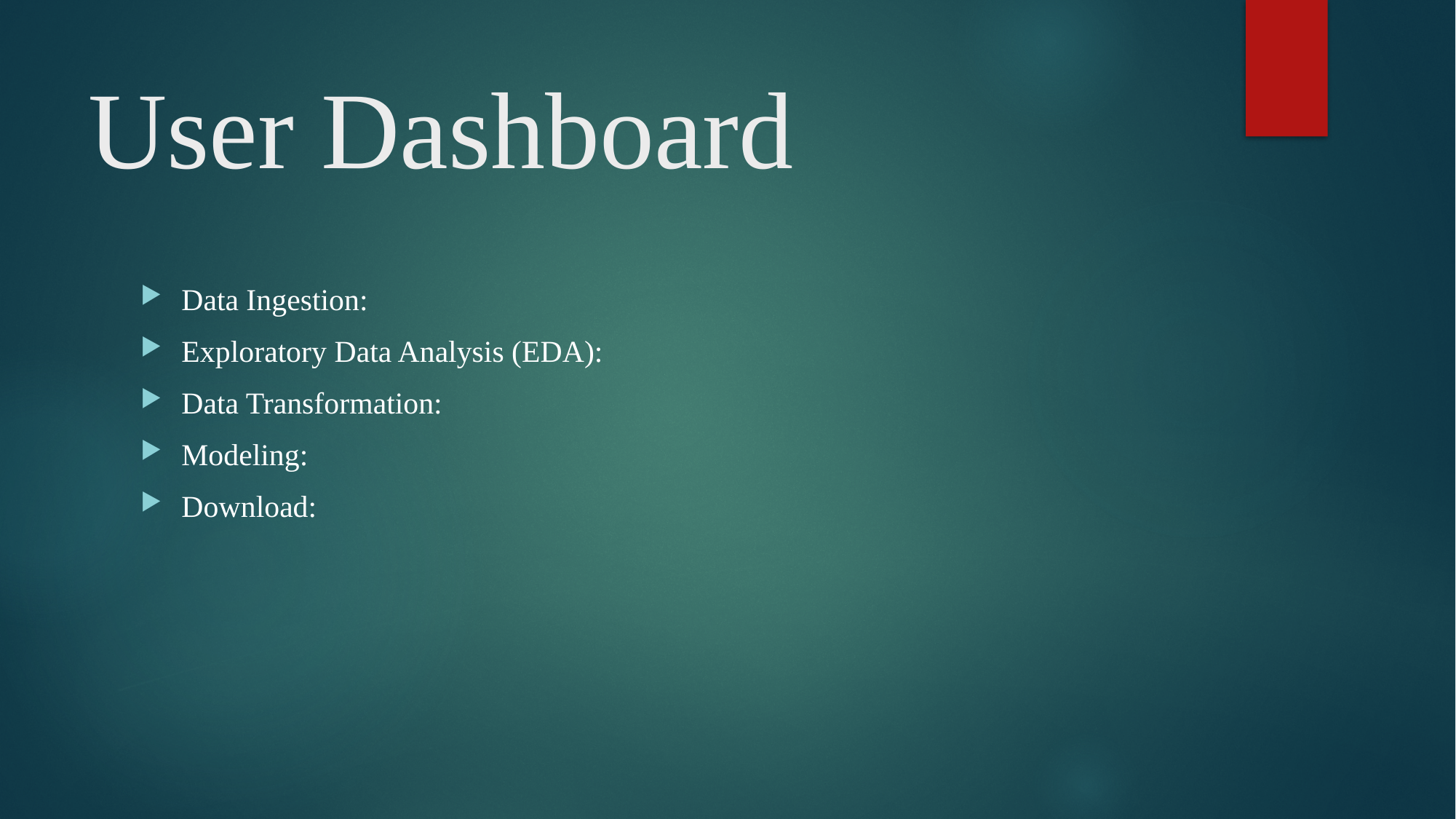

# User Dashboard
Data Ingestion:
Exploratory Data Analysis (EDA):
Data Transformation:
Modeling:
Download: